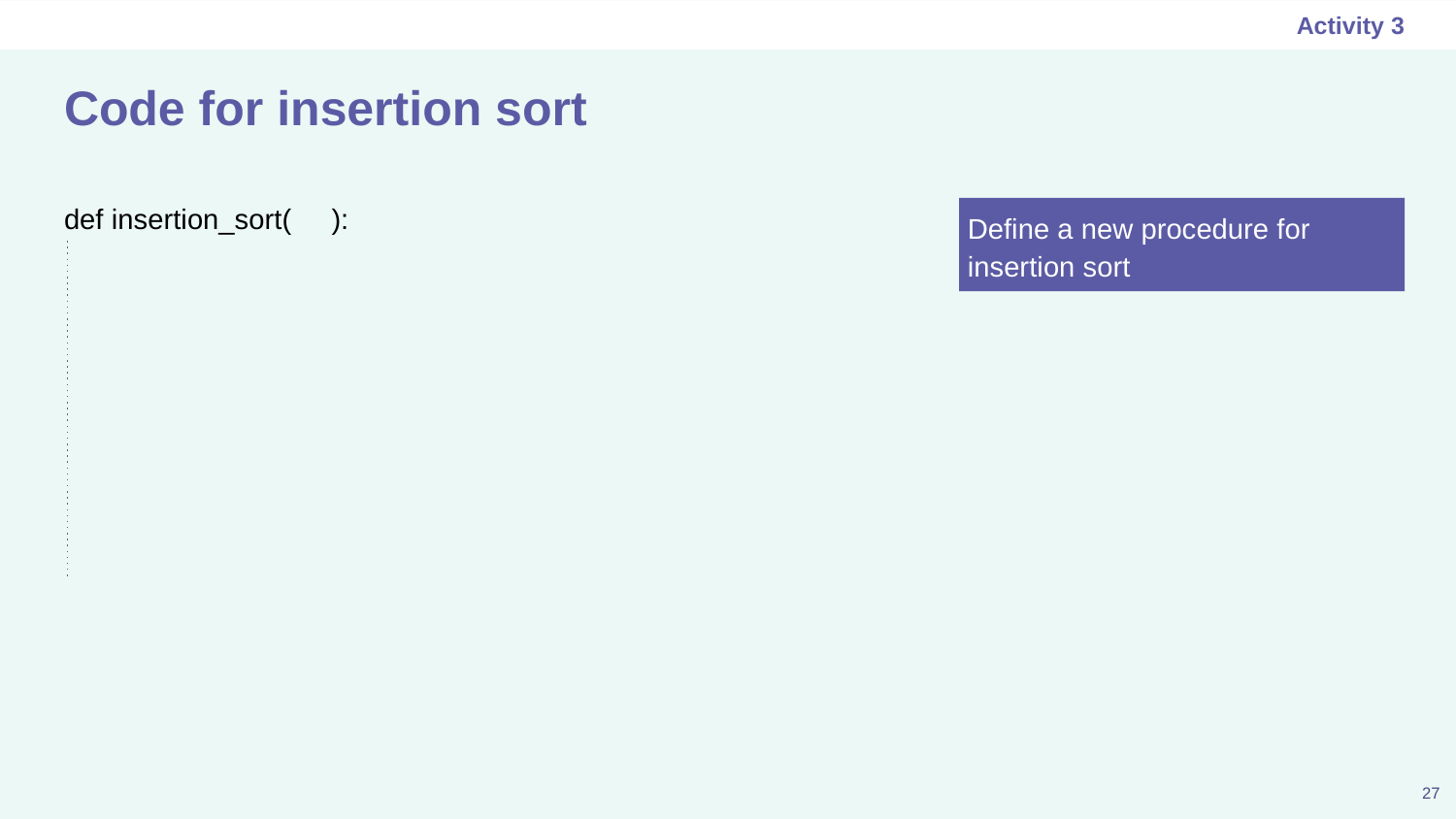

Activity 3
# Code for insertion sort
def insertion_sort(     ):

Define a new procedure for insertion sort
27